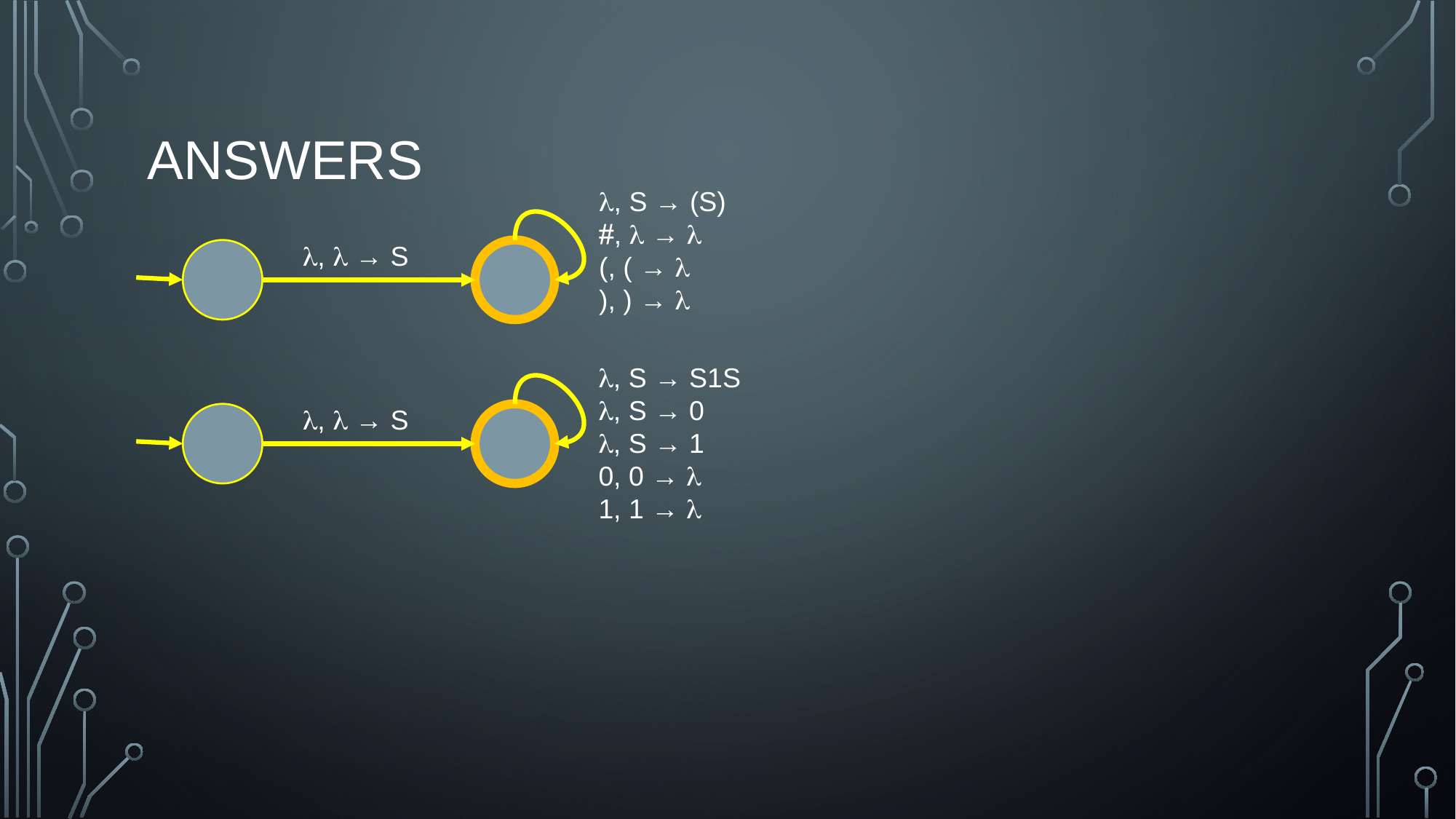

# answers
λ, S → (S)
#, λ → λ
(, ( → λ
), ) → λ
λ, λ → S

λ, S → S1S
λ, S → 0
λ, S → 1
0, 0 → λ
1, 1 → λ
λ, λ → S